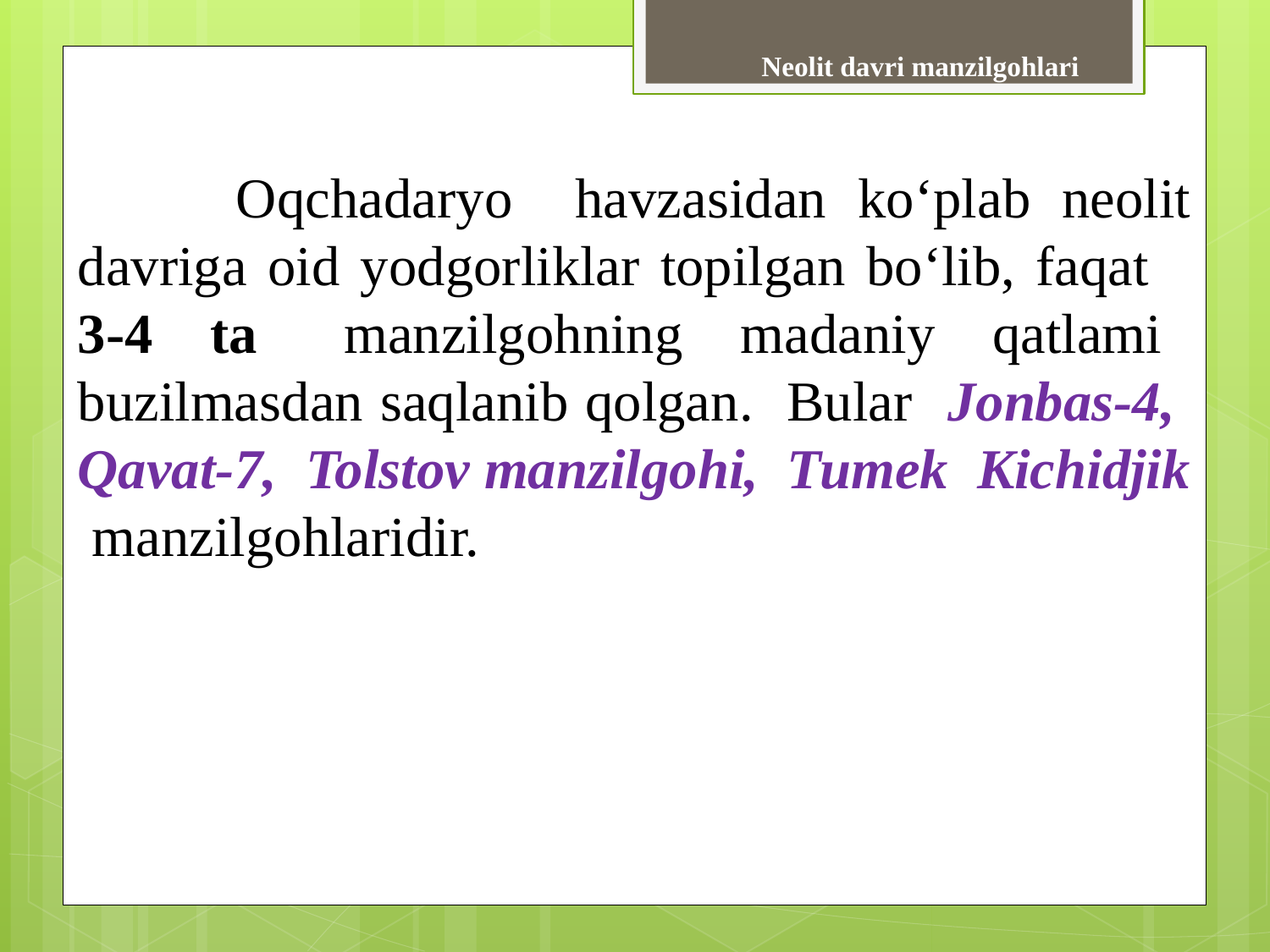

Neolit davri manzilgohlari

	 Oqchadaryo  havzasidan ko‘plab neolit davriga oid yodgorliklar topilgan bo‘lib, faqat   3-4  ta   manzilgohning  madaniy  qatlami  buzilmasdan saqlanib qolgan.  Bular  Jonbas-4,  Qavat-7,  Tolstov manzilgohi,  Tumek  Kichidjik  manzilgohlaridir.